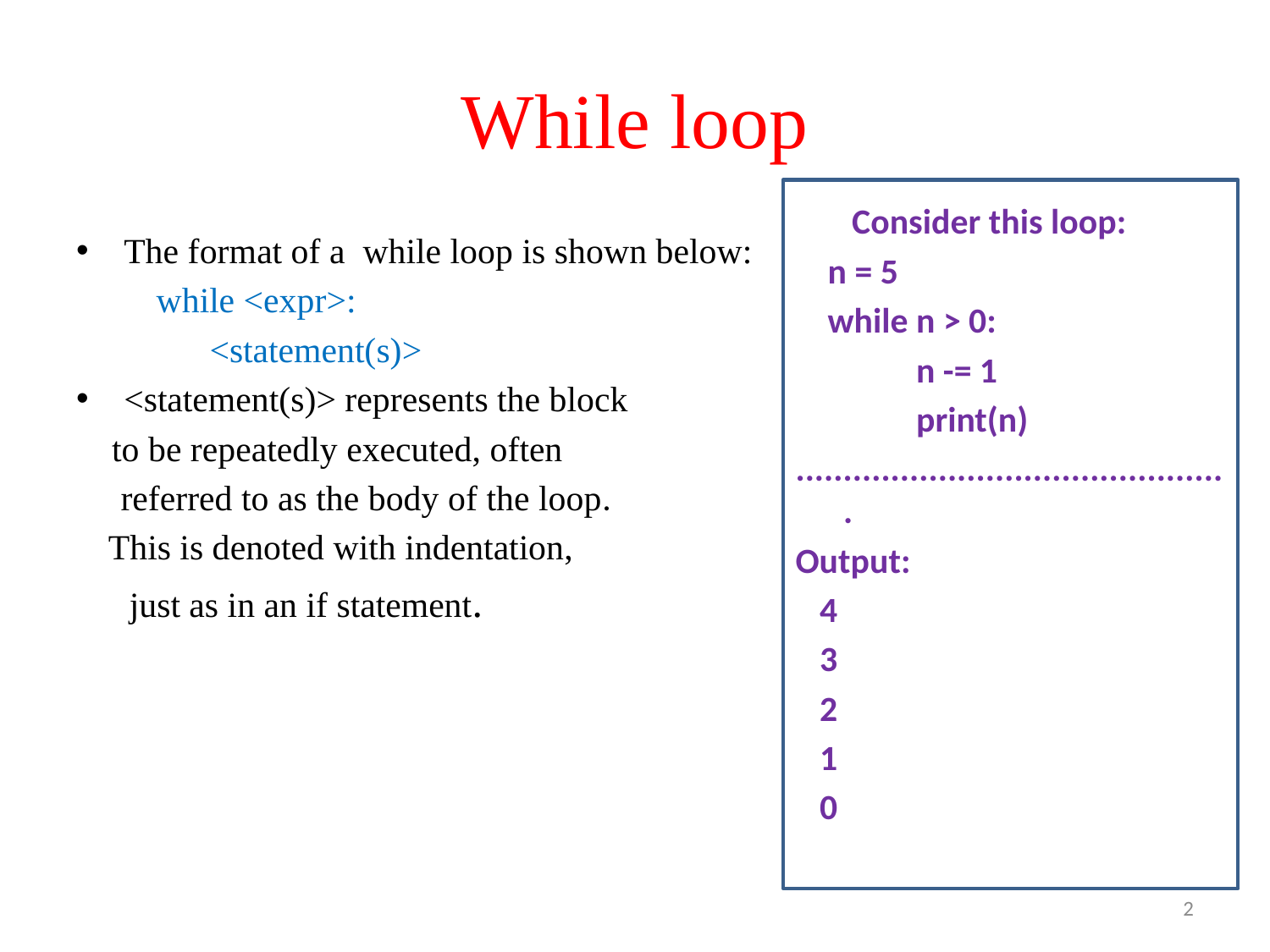

# While loop
       Consider this loop:
    n = 5
    while n > 0:
               n -= 1
               print(n)
..............................................
Output:
   4
   3
   2
   1
   0

The format of a  while loop is shown below:
         while <expr>:
               <statement(s)>
<statement(s)> represents the block
    to be repeatedly executed, often
     referred to as the body of the loop.
    This is denoted with indentation,
      just as in an if statement.

2